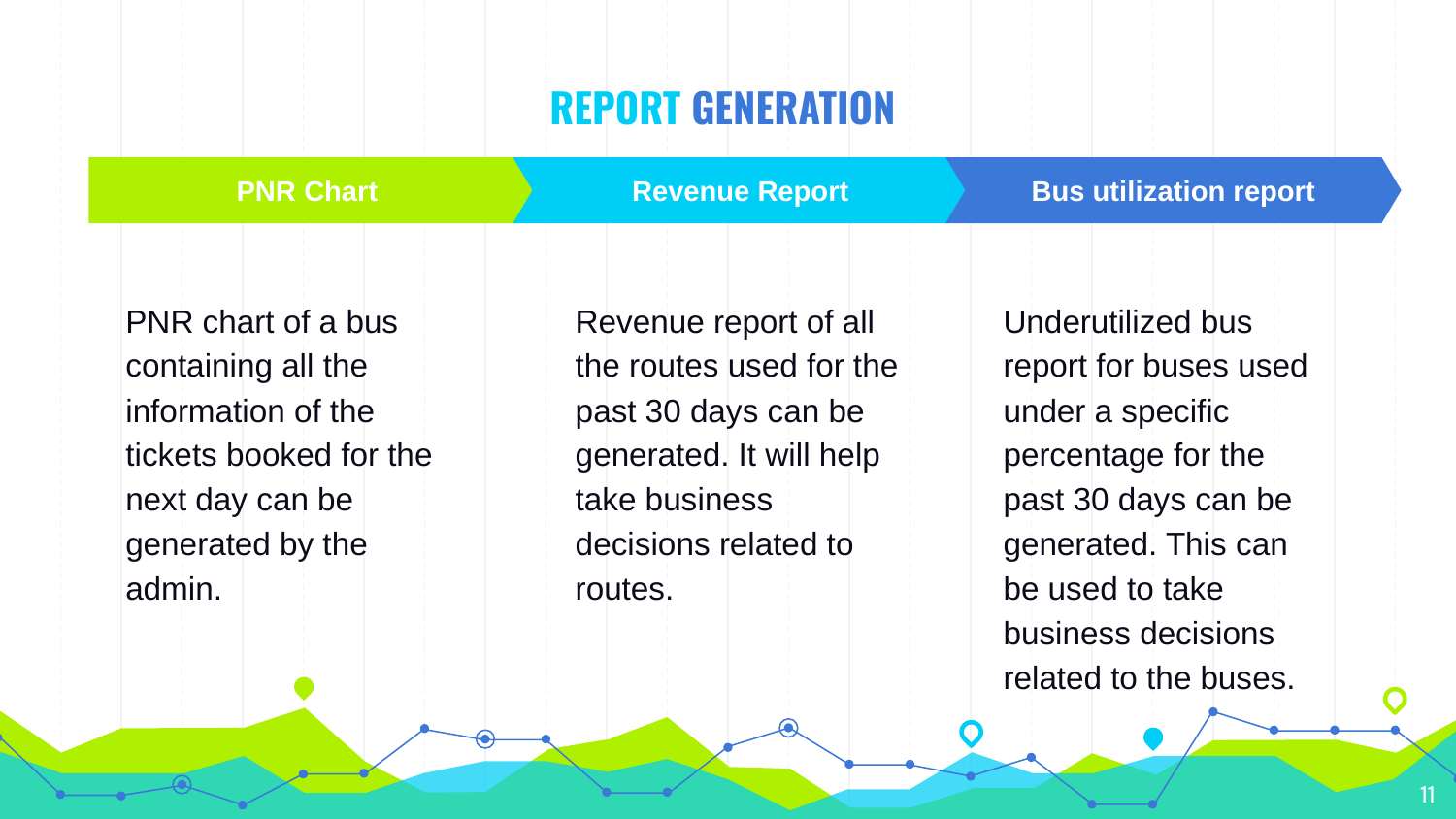

# REPORT GENERATION
PNR Chart
Revenue Report
Bus utilization report
PNR chart of a bus containing all the information of the tickets booked for the next day can be generated by the admin.
Revenue report of all the routes used for the past 30 days can be generated. It will help take business decisions related to routes.
Underutilized bus report for buses used under a specific percentage for the past 30 days can be generated. This can be used to take business decisions related to the buses.
11